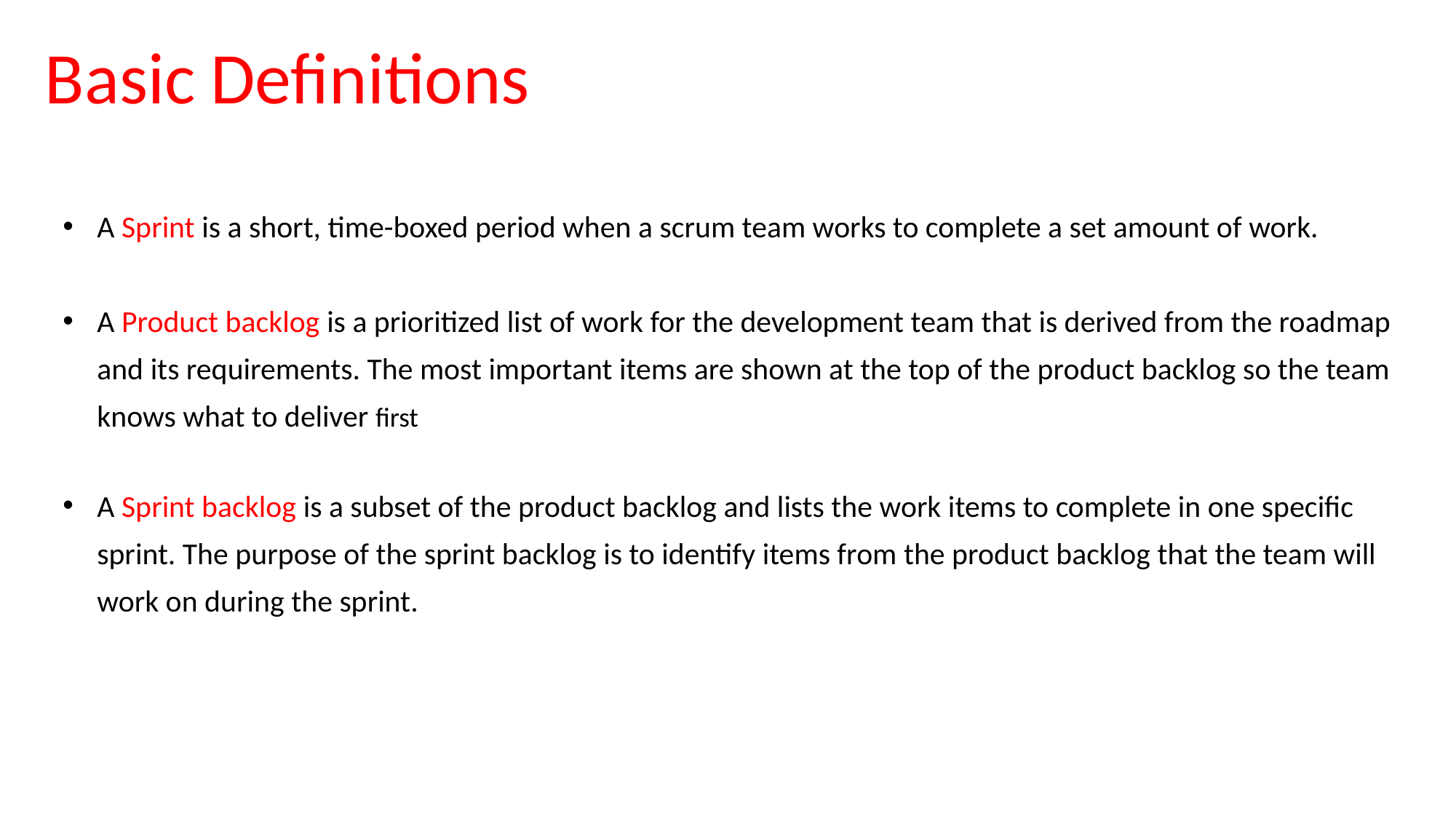

# Basic Definitions
A Sprint is a short, time-boxed period when a scrum team works to complete a set amount of work.

A Product backlog is a prioritized list of work for the development team that is derived from the roadmap and its requirements. The most important items are shown at the top of the product backlog so the team knows what to deliver first

A Sprint backlog is a subset of the product backlog and lists the work items to complete in one specific sprint. The purpose of the sprint backlog is to identify items from the product backlog that the team will work on during the sprint.